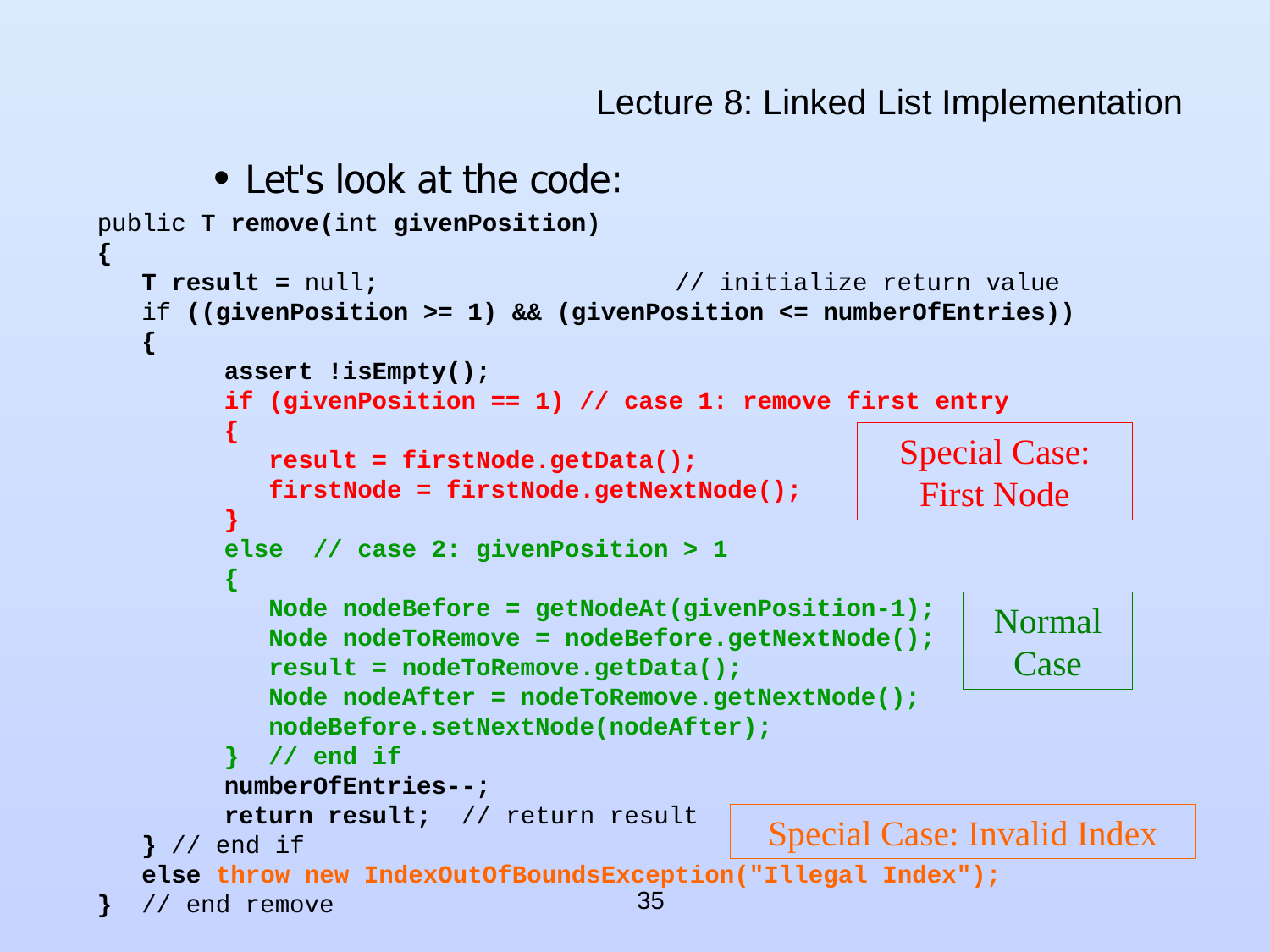

# Lecture 8: Linked List Implementation
Let's look at the code:
public T remove(int givenPosition)
{
   T result = null;                    // initialize return value
   if ((givenPosition >= 1) && (givenPosition <= numberOfEntries))
   {
	assert !isEmpty();
	if (givenPosition == 1) // case 1: remove first entry
	{
	   result = firstNode.getData();
	   firstNode = firstNode.getNextNode();
	}
	else  // case 2: givenPosition > 1
	{
	   Node nodeBefore = getNodeAt(givenPosition-1);
	   Node nodeToRemove = nodeBefore.getNextNode();
 	   result = nodeToRemove.getData();
	   Node nodeAfter = nodeToRemove.getNextNode();
	   nodeBefore.setNextNode(nodeAfter);
	}  // end if
	numberOfEntries--;
	return result;  // return result
   } // end if
   else throw new IndexOutOfBoundsException("Illegal Index");
}  // end remove
Special Case: First Node
Normal
Case
Special Case: Invalid Index
35